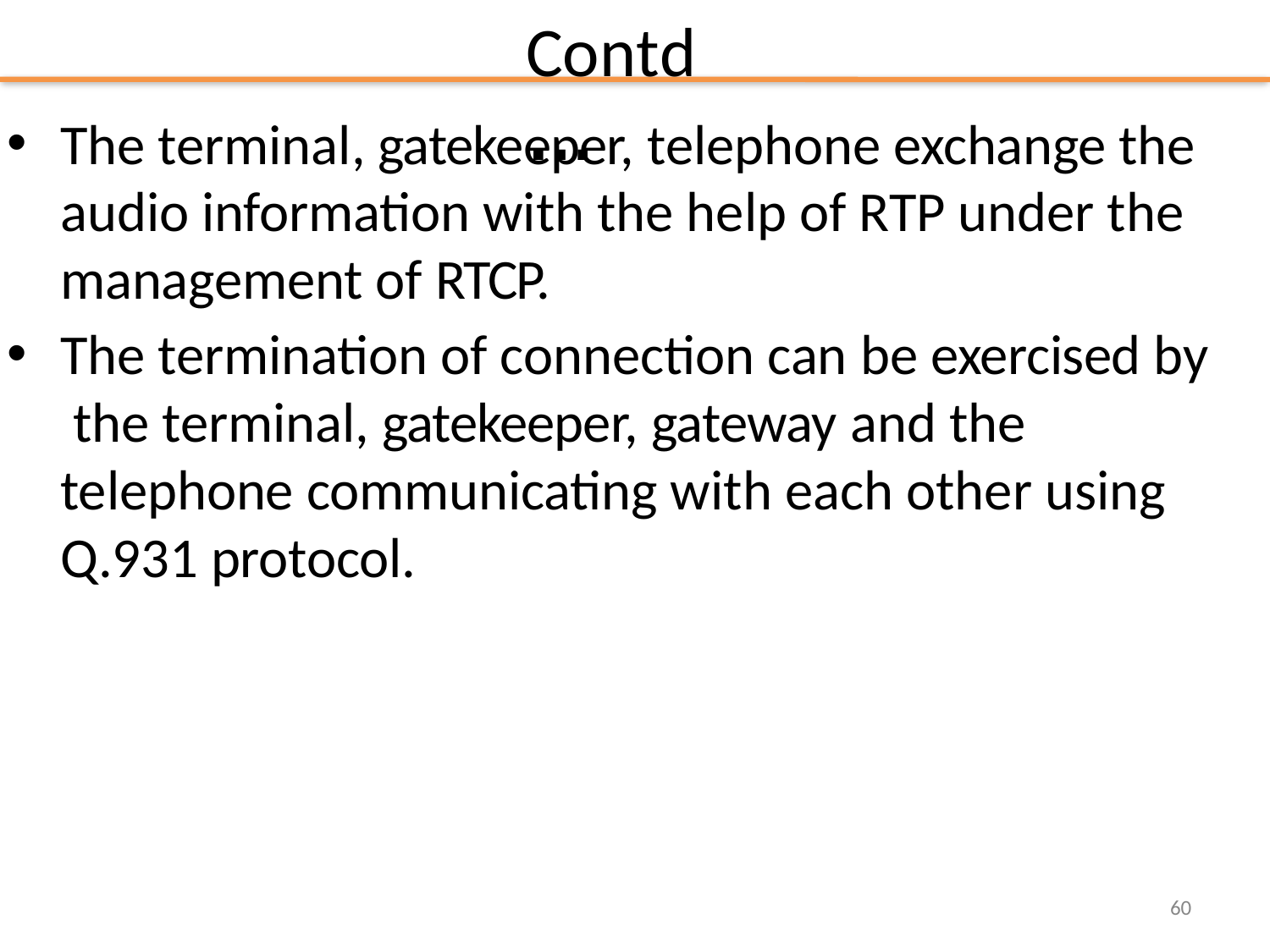

# Contd…
The terminal, gatekeeper, telephone exchange the  audio information with the help of RTP under the  management of RTCP.
The termination of connection can be exercised by  the terminal, gatekeeper, gateway and the  telephone communicating with each other using  Q.931 protocol.
60